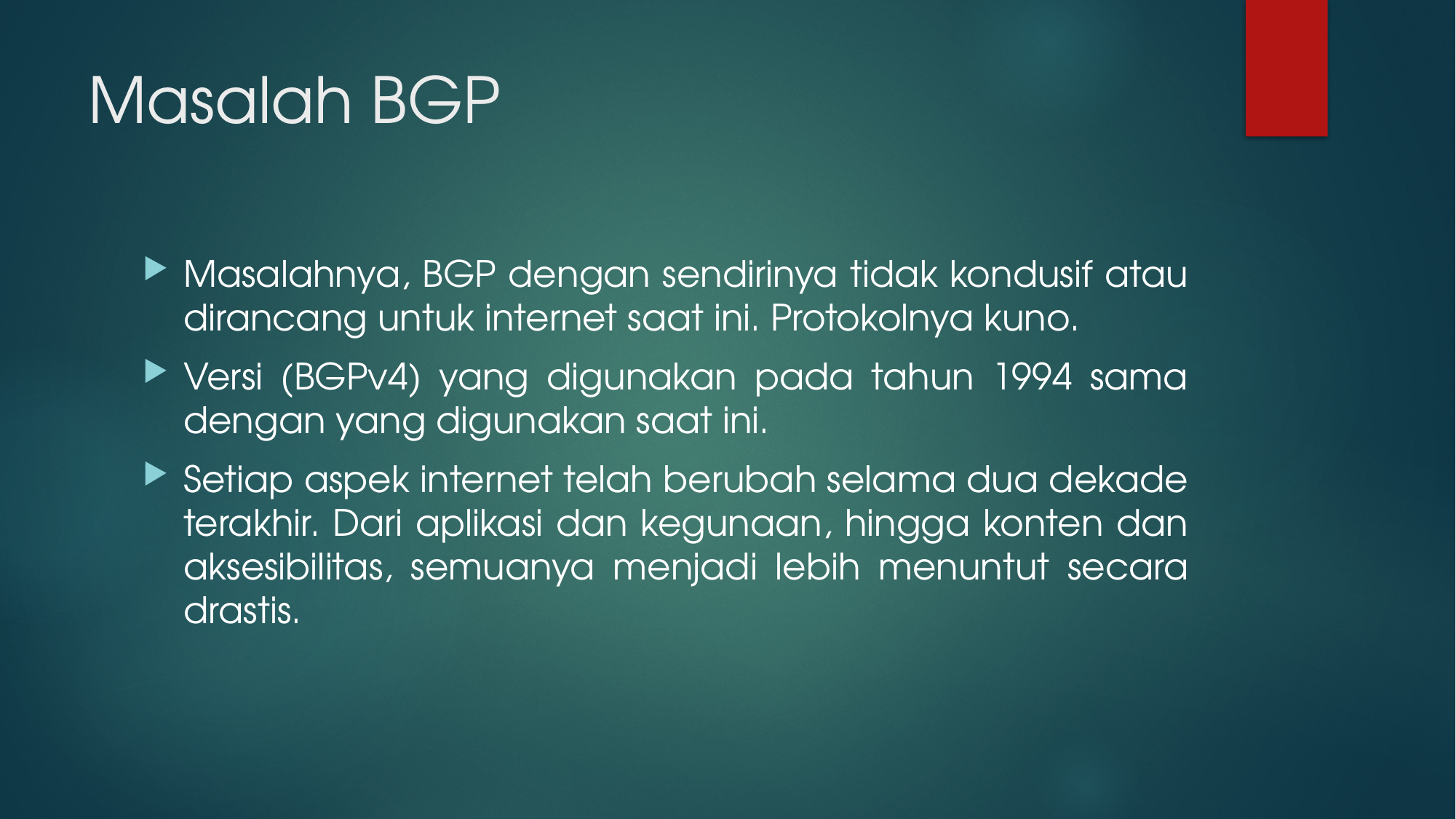

# Masalah BGP
Masalahnya, BGP dengan sendirinya tidak kondusif atau dirancang untuk internet saat ini. Protokolnya kuno.
Versi (BGPv4) yang digunakan pada tahun 1994 sama dengan yang digunakan saat ini.
Setiap aspek internet telah berubah selama dua dekade terakhir. Dari aplikasi dan kegunaan, hingga konten dan aksesibilitas, semuanya menjadi lebih menuntut secara drastis.